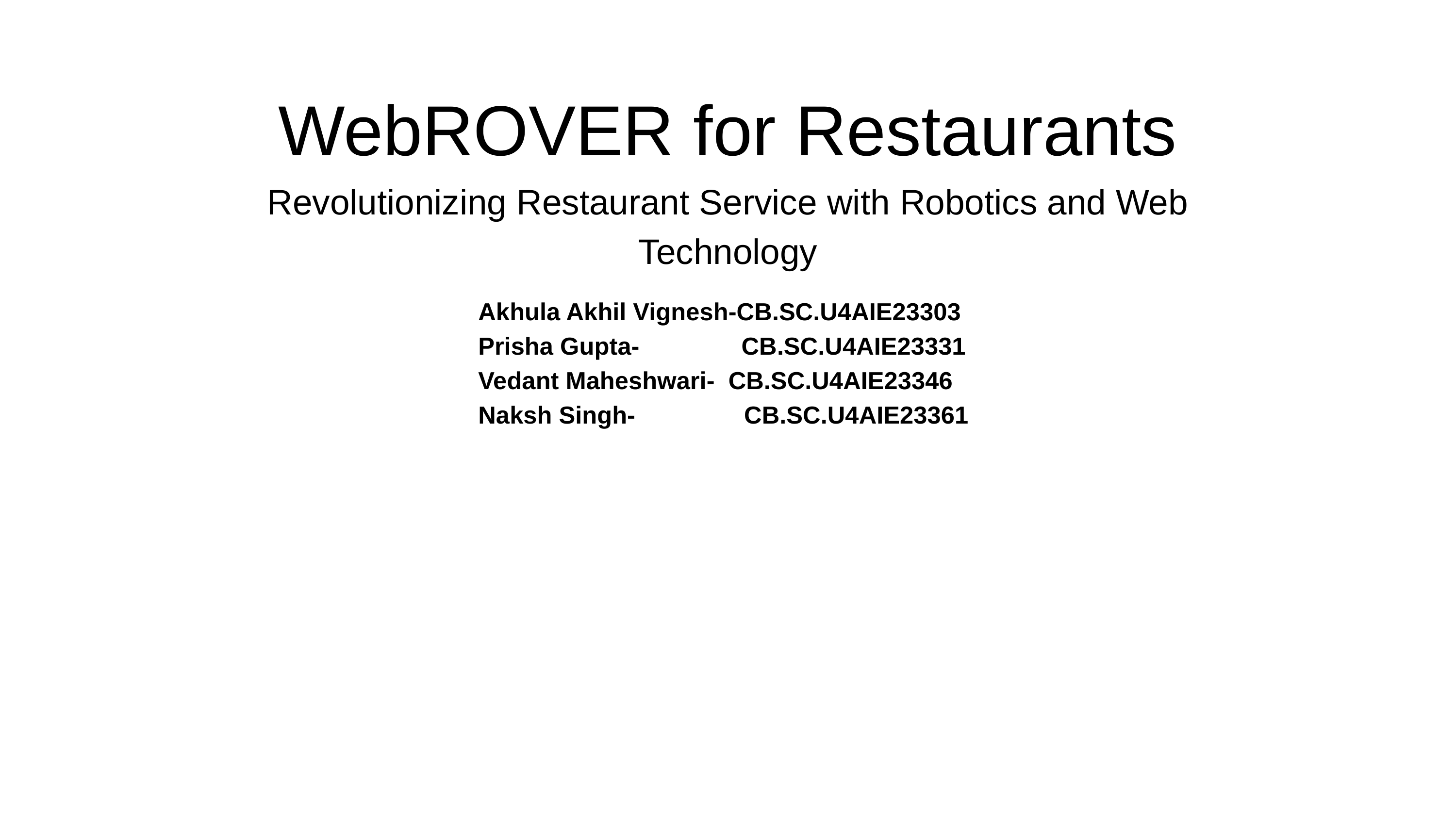

WebROVER for Restaurants
Revolutionizing Restaurant Service with Robotics and Web Technology
Akhula Akhil Vignesh-CB.SC.U4AIE23303
Prisha Gupta-               CB.SC.U4AIE23331
Vedant Maheshwari-  CB.SC.U4AIE23346
Naksh Singh-                CB.SC.U4AIE23361